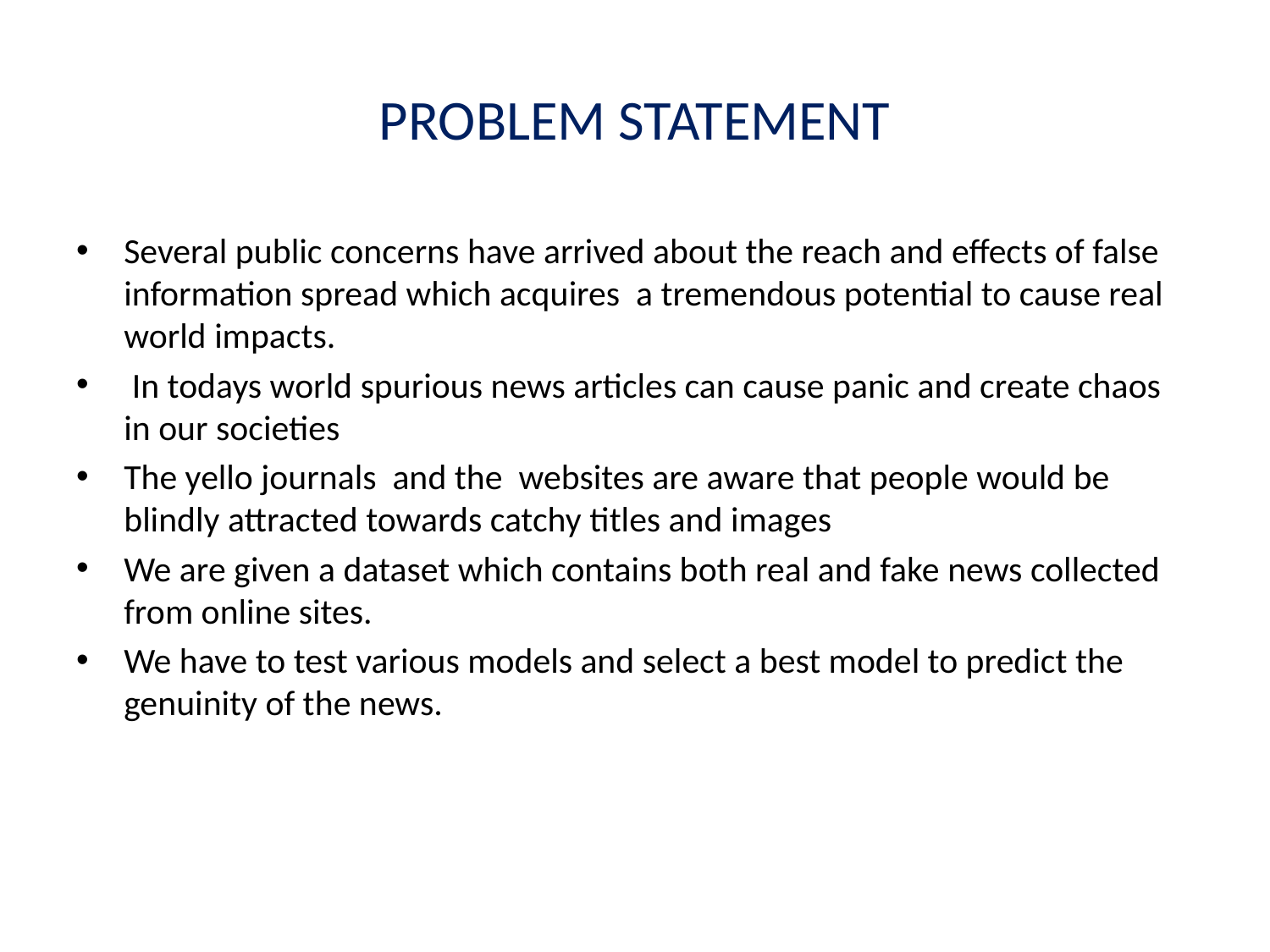

# PROBLEM STATEMENT
Several public concerns have arrived about the reach and effects of false information spread which acquires  a tremendous potential to cause real world impacts.
 In todays world spurious news articles can cause panic and create chaos in our societies
The yello journals  and the  websites are aware that people would be blindly attracted towards catchy titles and images
We are given a dataset which contains both real and fake news collected from online sites.
We have to test various models and select a best model to predict the genuinity of the news.